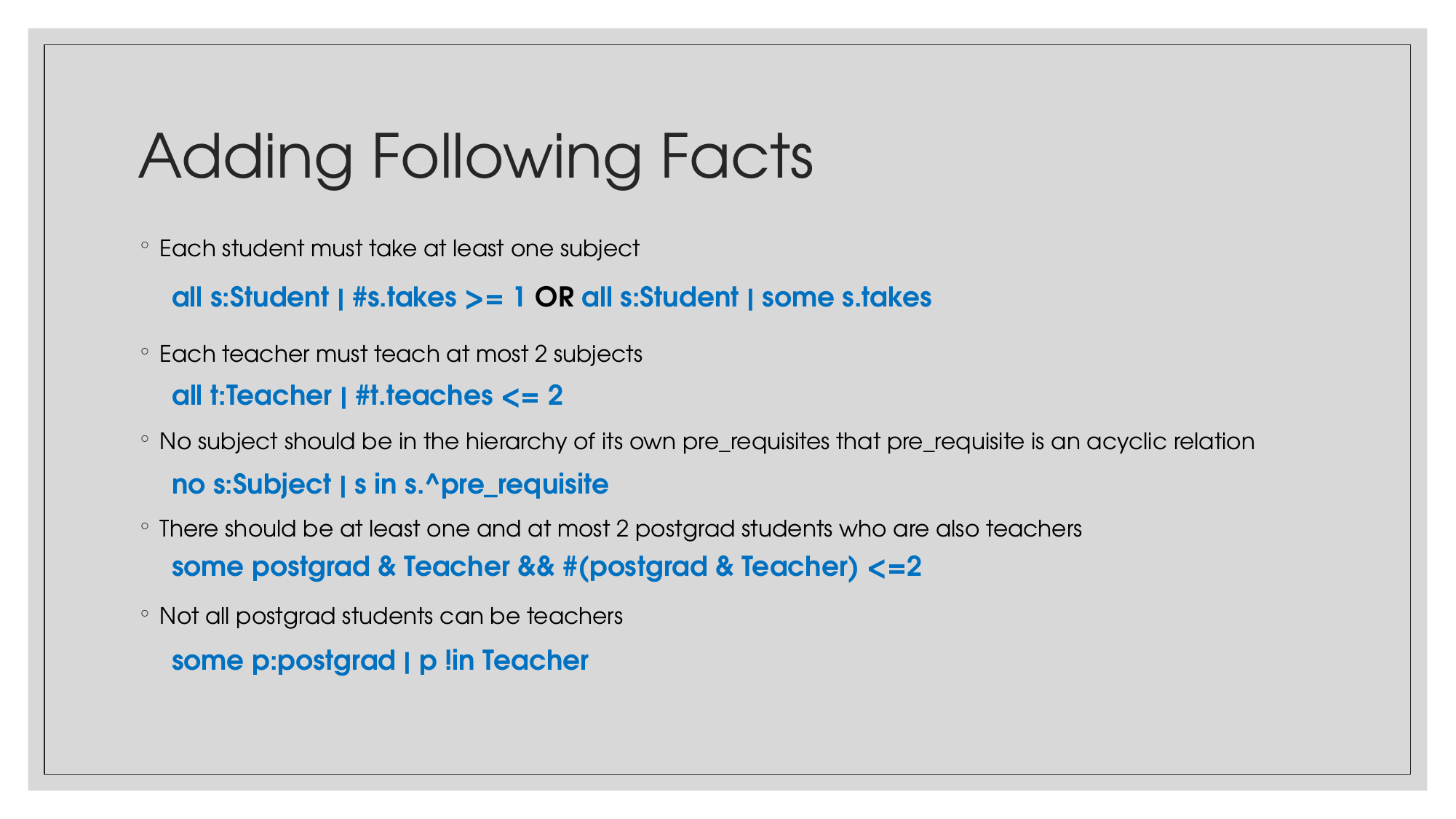

# Adding Following Facts
Each student must take at least one subject

Each teacher must teach at most 2 subjects

No subject should be in the hierarchy of its own pre_requisites that pre_requisite is an acyclic relation

There should be at least one and at most 2 postgrad students who are also teachers

Not all postgrad students can be teachers

all s:Student | #s.takes >= 1 OR all s:Student | some s.takes
all t:Teacher | #t.teaches <= 2
no s:Subject | s in s.^pre_requisite
some postgrad & Teacher && #(postgrad & Teacher) <=2
some p:postgrad | p !in Teacher